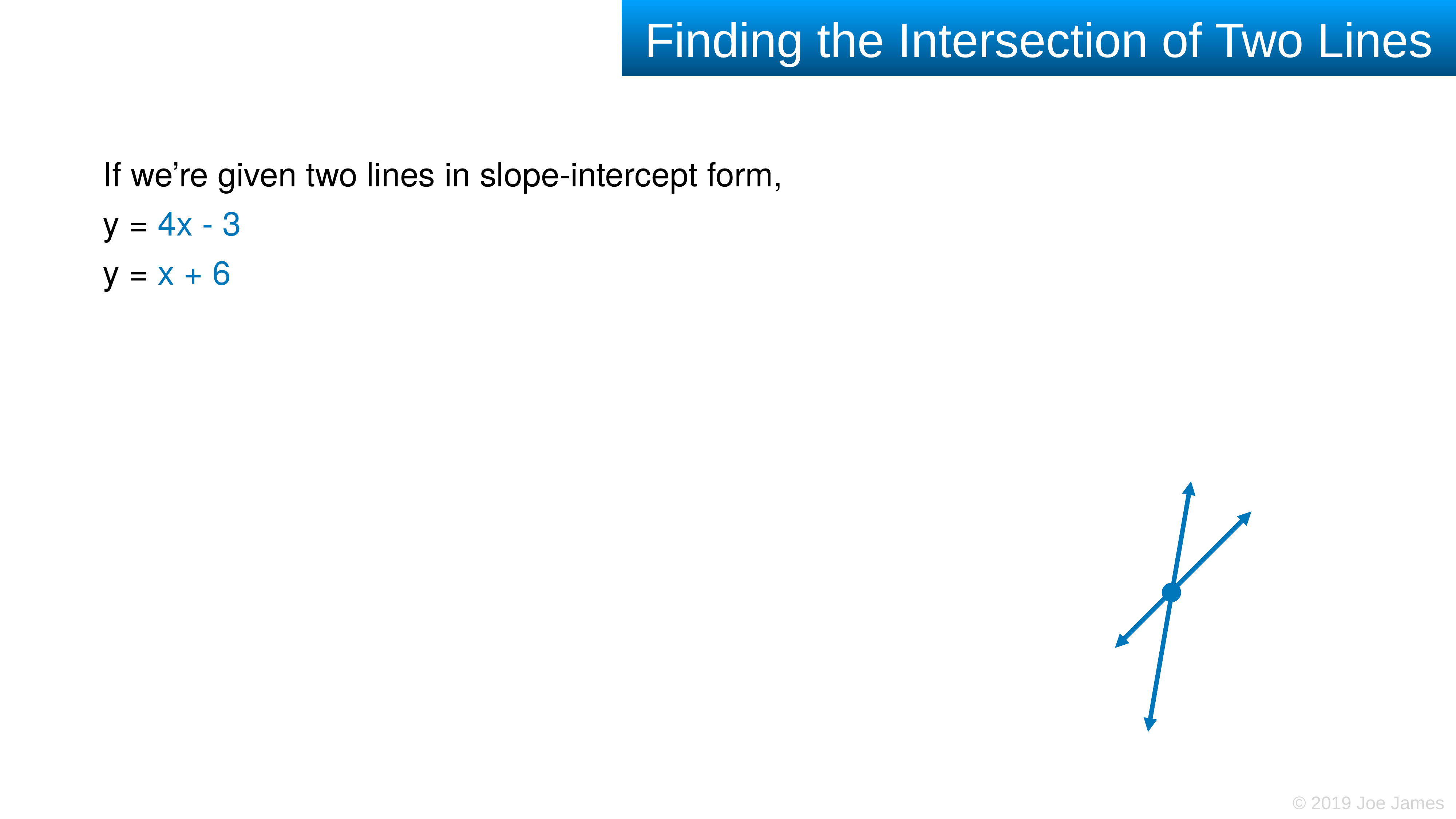

# Finding the Intersection of Two Lines
If we’re given two lines in slope-intercept form,
y = 4x - 3
y = x + 6